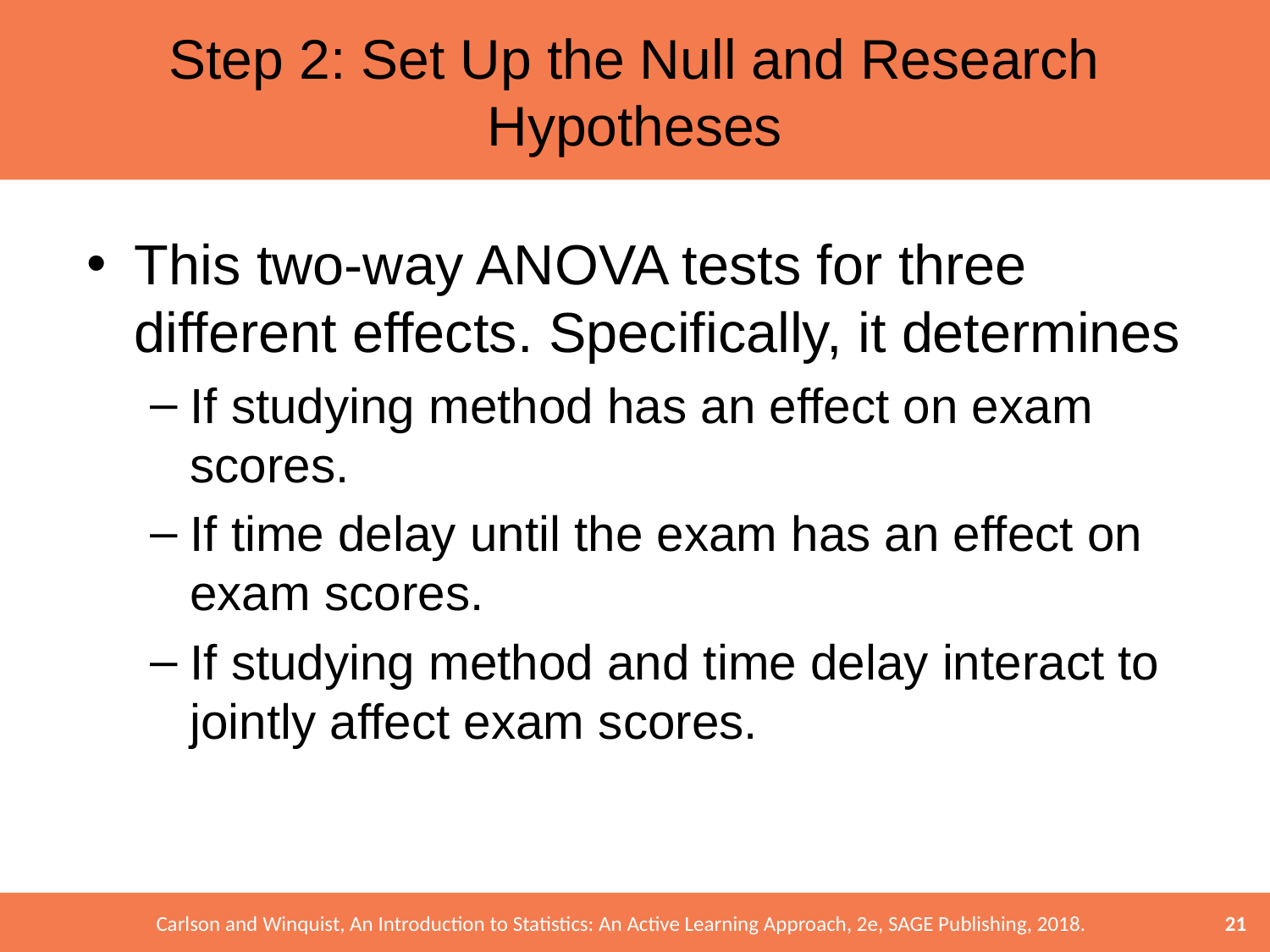

# Step 2: Set Up the Null and Research Hypotheses
This two-way ANOVA tests for three different effects. Specifically, it determines
If studying method has an effect on exam scores.
If time delay until the exam has an effect on exam scores.
If studying method and time delay interact to jointly affect exam scores.
21
Carlson and Winquist, An Introduction to Statistics: An Active Learning Approach, 2e, SAGE Publishing, 2018.